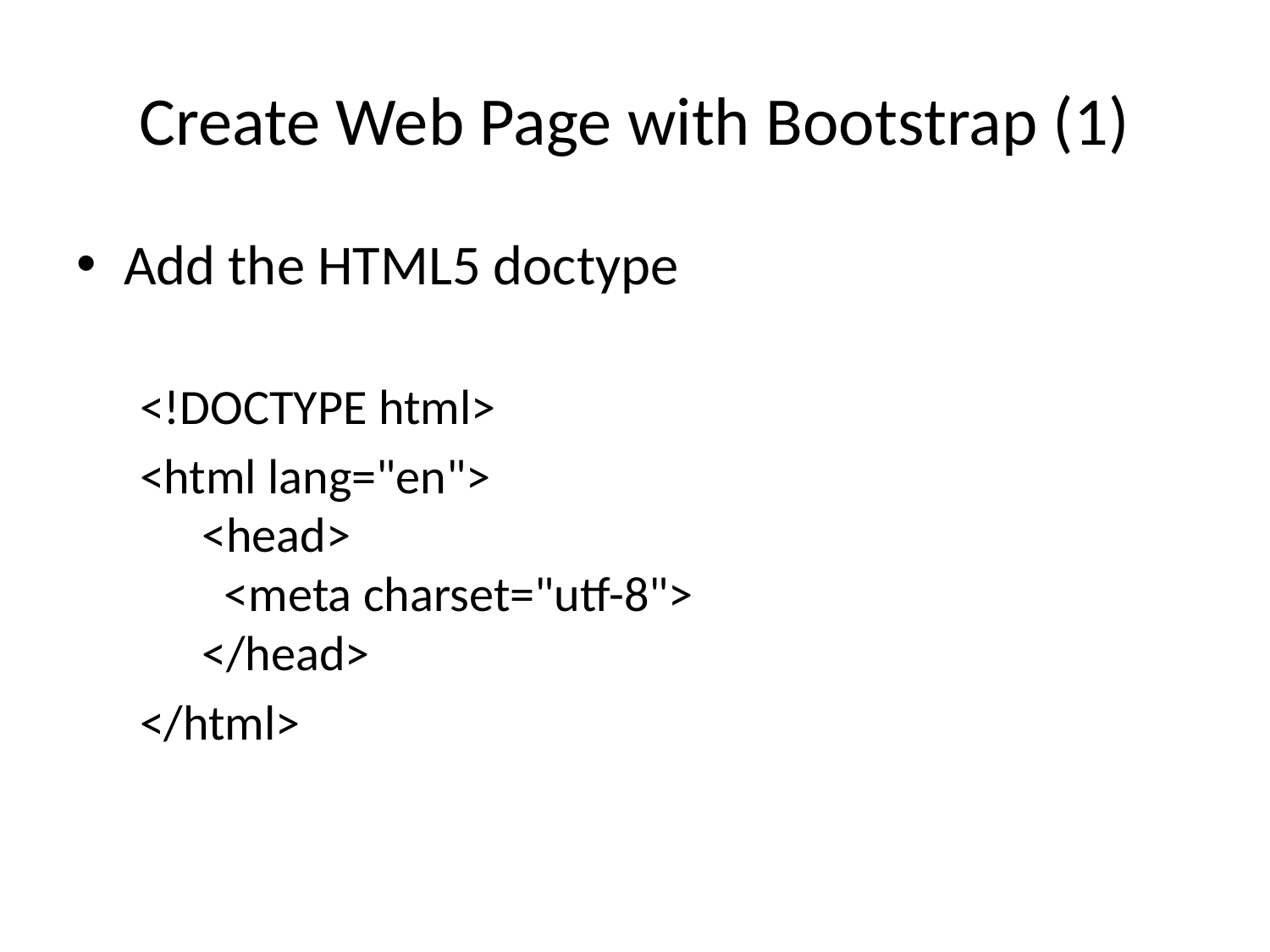

# Create Web Page with Bootstrap (1)
Add the HTML5 doctype

<!DOCTYPE html>
<html lang="en">
  <head>
    <meta charset="utf-8"> 
  </head>
</html>